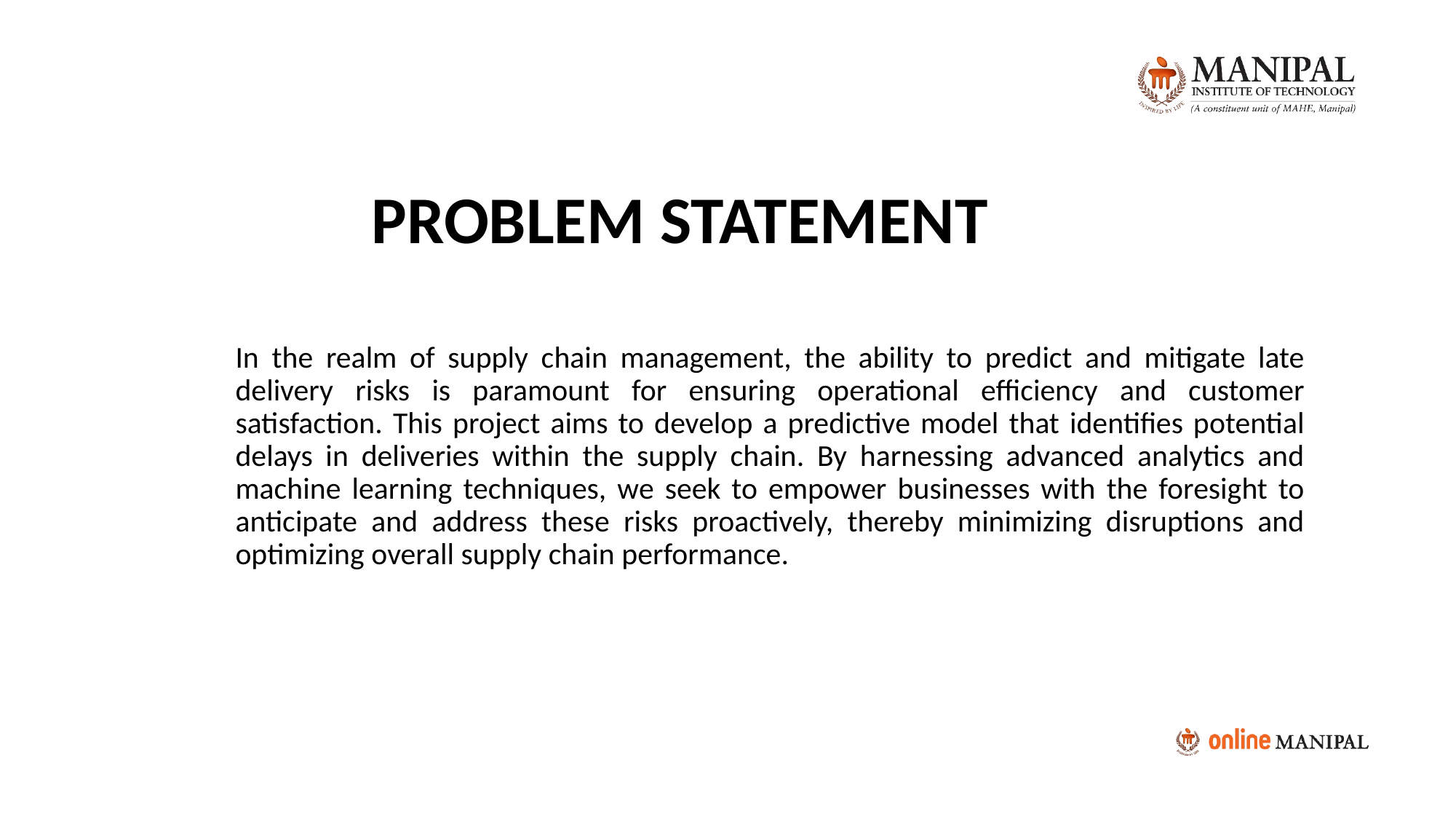

# PROBLEM STATEMENT
In the realm of supply chain management, the ability to predict and mitigate late delivery risks is paramount for ensuring operational efficiency and customer satisfaction. This project aims to develop a predictive model that identifies potential delays in deliveries within the supply chain. By harnessing advanced analytics and machine learning techniques, we seek to empower businesses with the foresight to anticipate and address these risks proactively, thereby minimizing disruptions and optimizing overall supply chain performance.